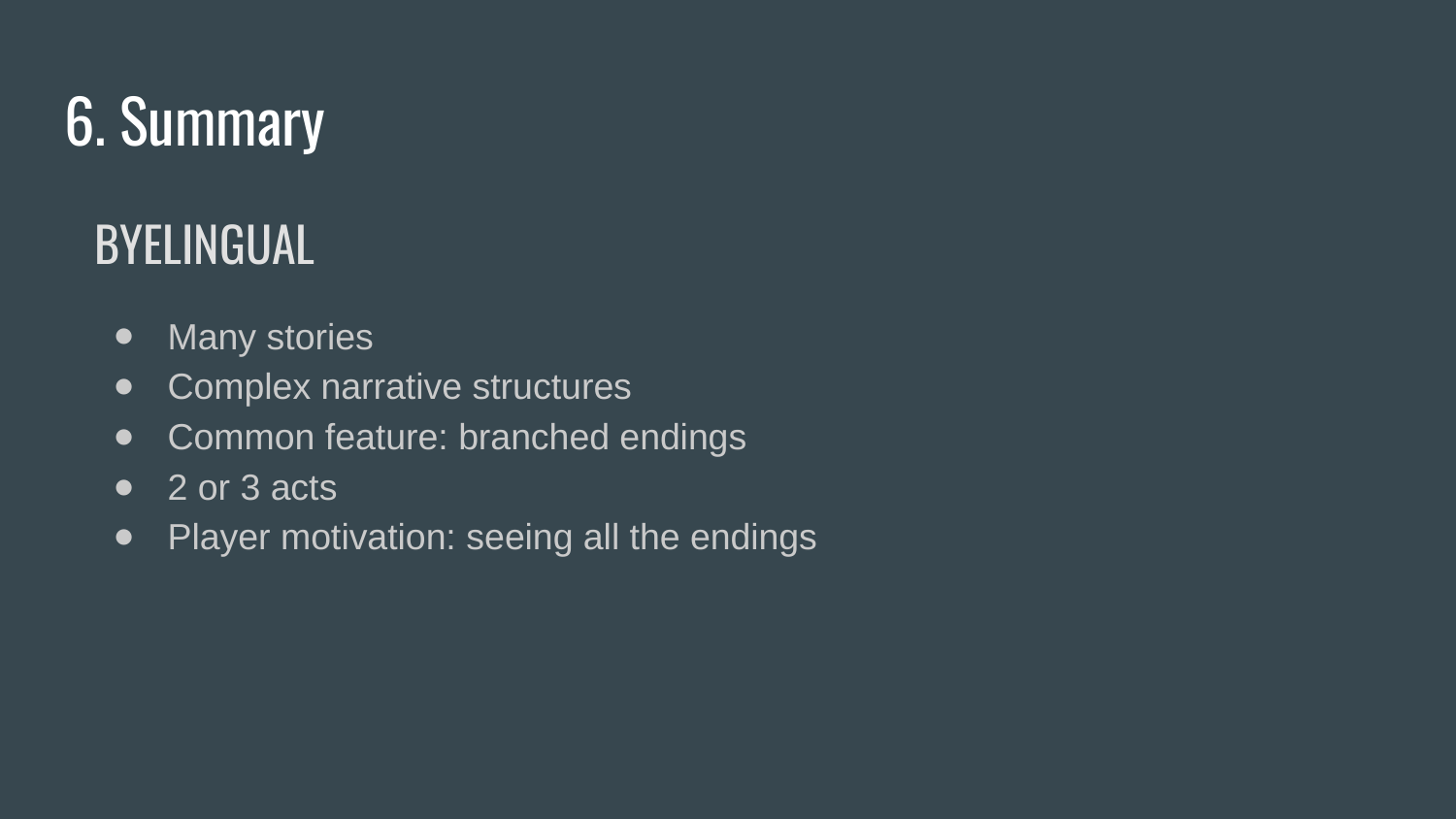

# 6. Summary
BYELINGUAL
Many stories
Complex narrative structures
Common feature: branched endings
2 or 3 acts
Player motivation: seeing all the endings